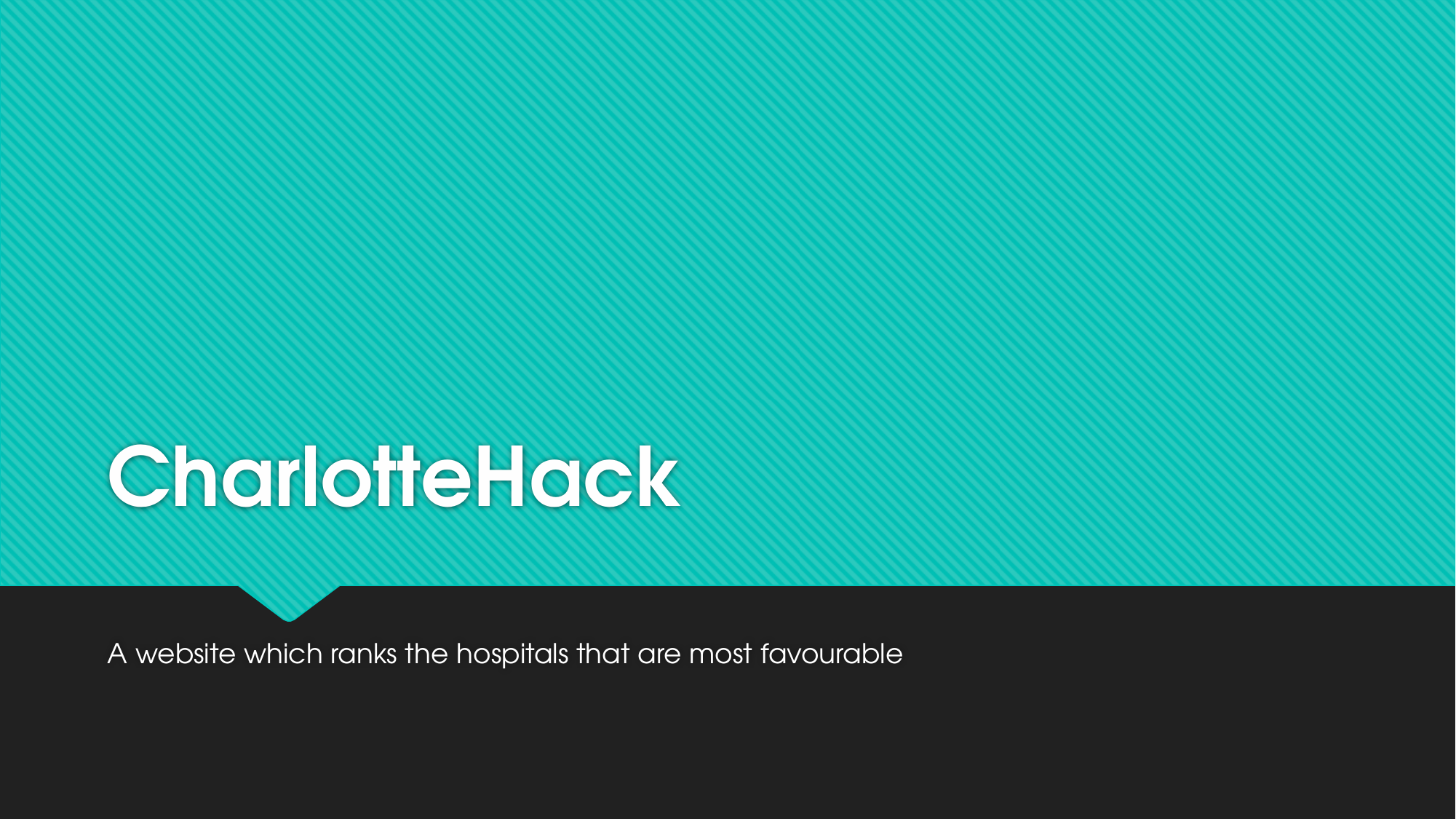

# CharlotteHack
A website which ranks the hospitals that are most favourable